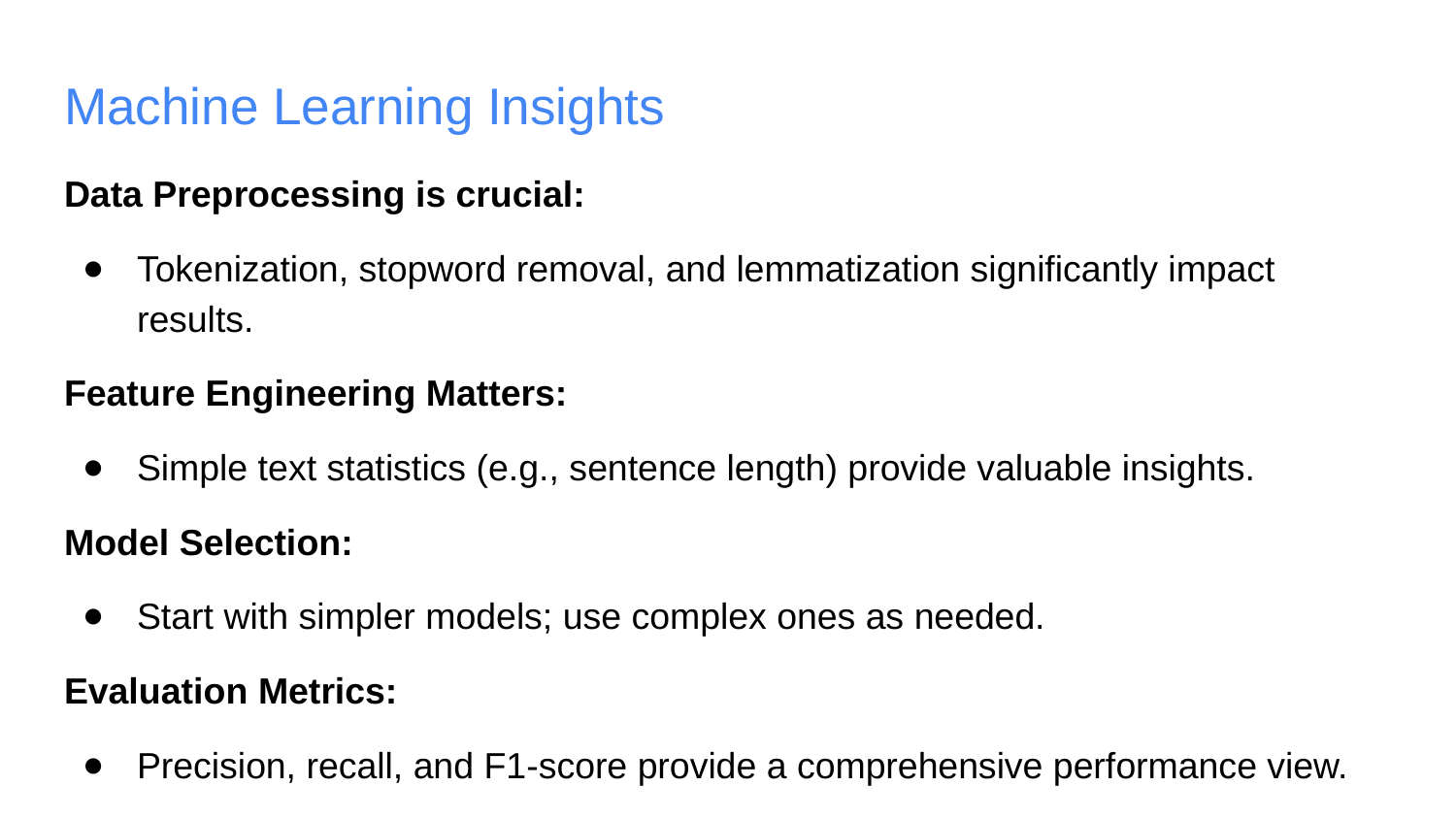

# Machine Learning Insights
Data Preprocessing is crucial:
Tokenization, stopword removal, and lemmatization significantly impact results.
Feature Engineering Matters:
Simple text statistics (e.g., sentence length) provide valuable insights.
Model Selection:
Start with simpler models; use complex ones as needed.
Evaluation Metrics:
Precision, recall, and F1-score provide a comprehensive performance view.